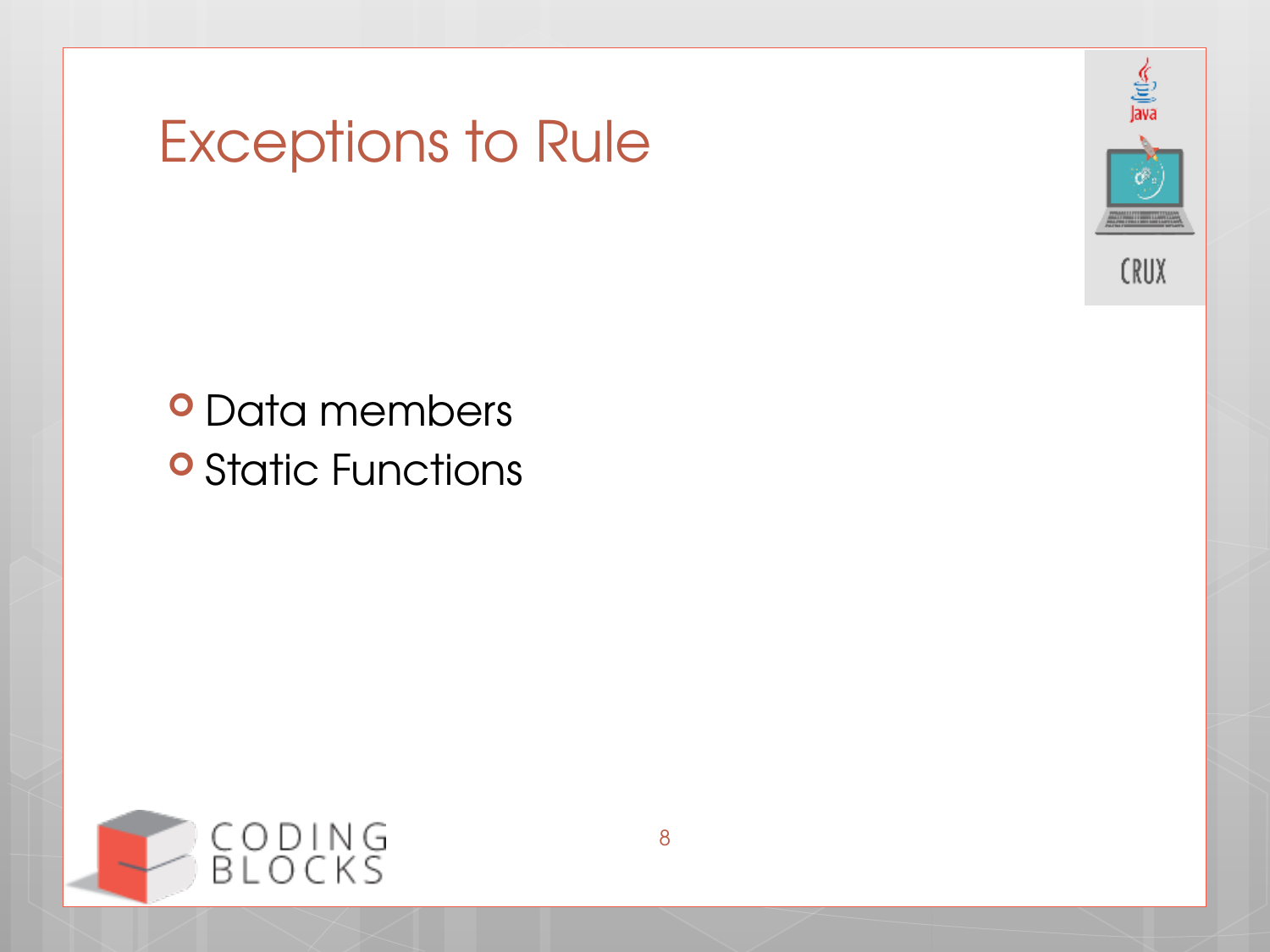

# Exceptions to Rule

Data members
Static Functions
8